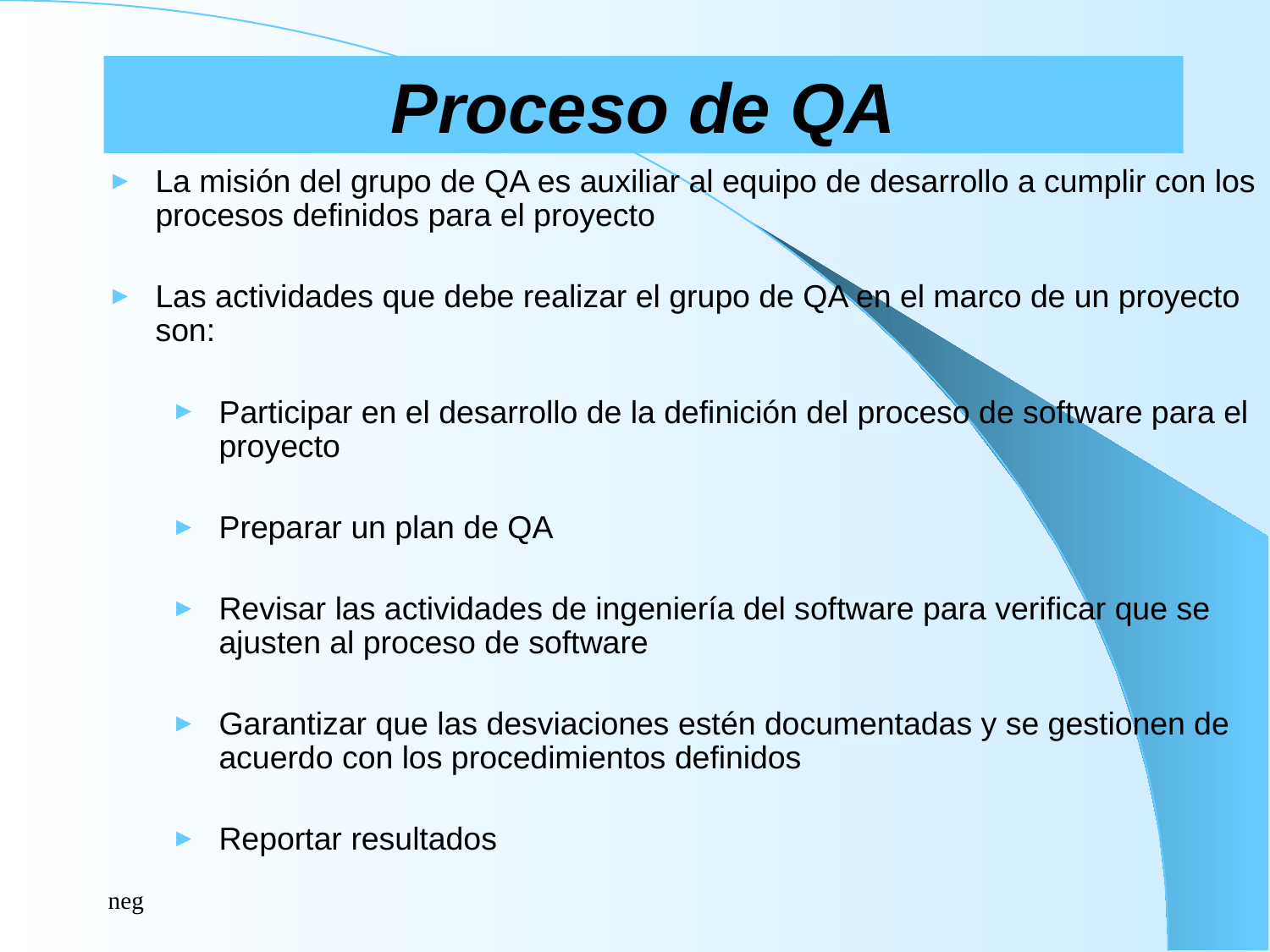

# Proceso de QA
La misión del grupo de QA es auxiliar al equipo de desarrollo a cumplir con los procesos definidos para el proyecto

Las actividades que debe realizar el grupo de QA en el marco de un proyecto son:

Participar en el desarrollo de la definición del proceso de software para el proyecto

Preparar un plan de QA

Revisar las actividades de ingeniería del software para verificar que se ajusten al proceso de software

Garantizar que las desviaciones estén documentadas y se gestionen de acuerdo con los procedimientos definidos

Reportar resultados

neg